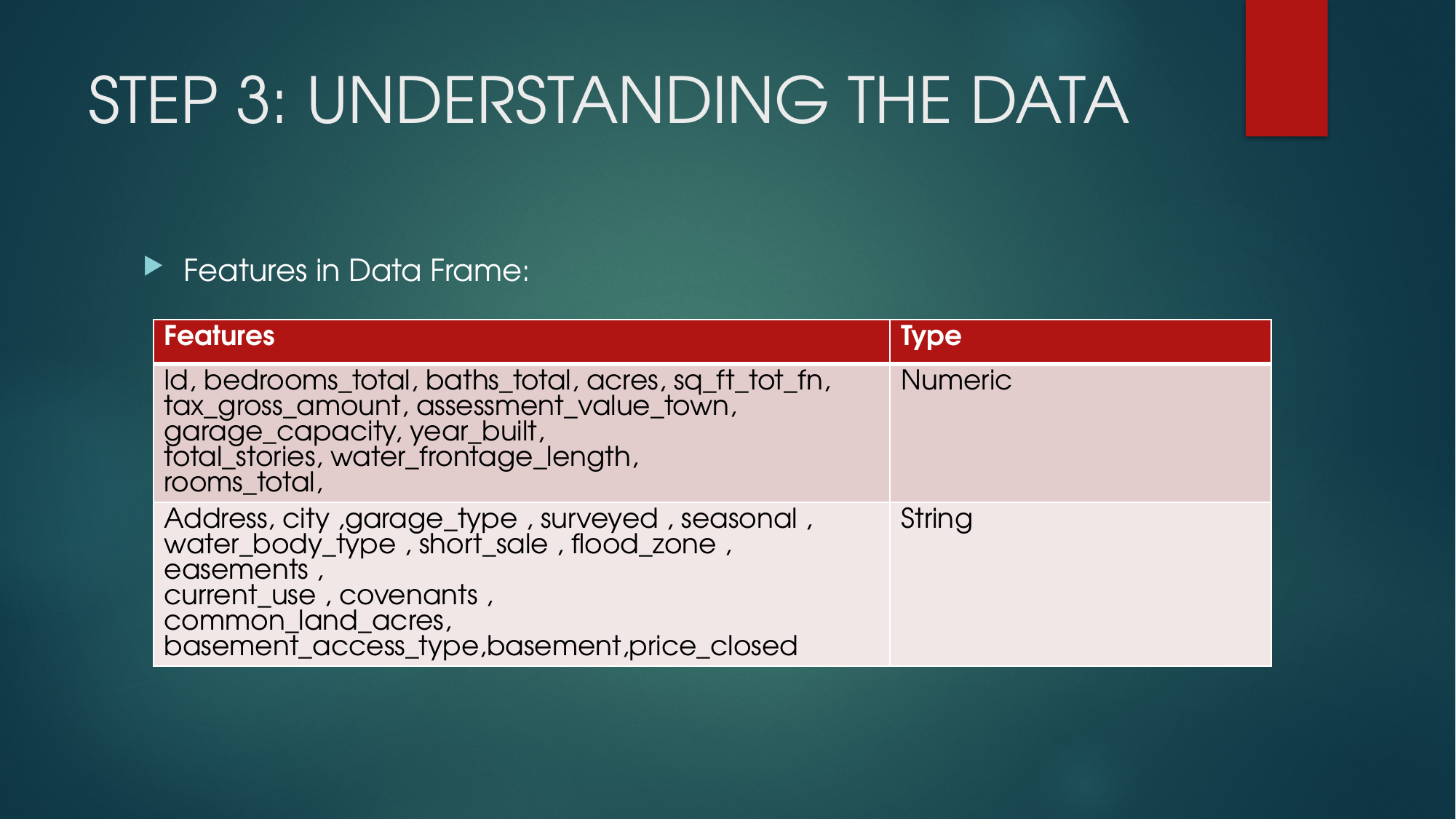

# STEP 3: UNDERSTANDING THE DATA
Features in Data Frame:

| Features | Type |
| --- | --- |
| Id, bedrooms\_total, baths\_total, acres, sq\_ft\_tot\_fn, tax\_gross\_amount, assessment\_value\_town, garage\_capacity, year\_built, total\_stories, water\_frontage\_length, rooms\_total, | Numeric |
| Address, city ,garage\_type , surveyed , seasonal , water\_body\_type , short\_sale , flood\_zone , easements , current\_use , covenants , common\_land\_acres, basement\_access\_type,basement,price\_closed | String |